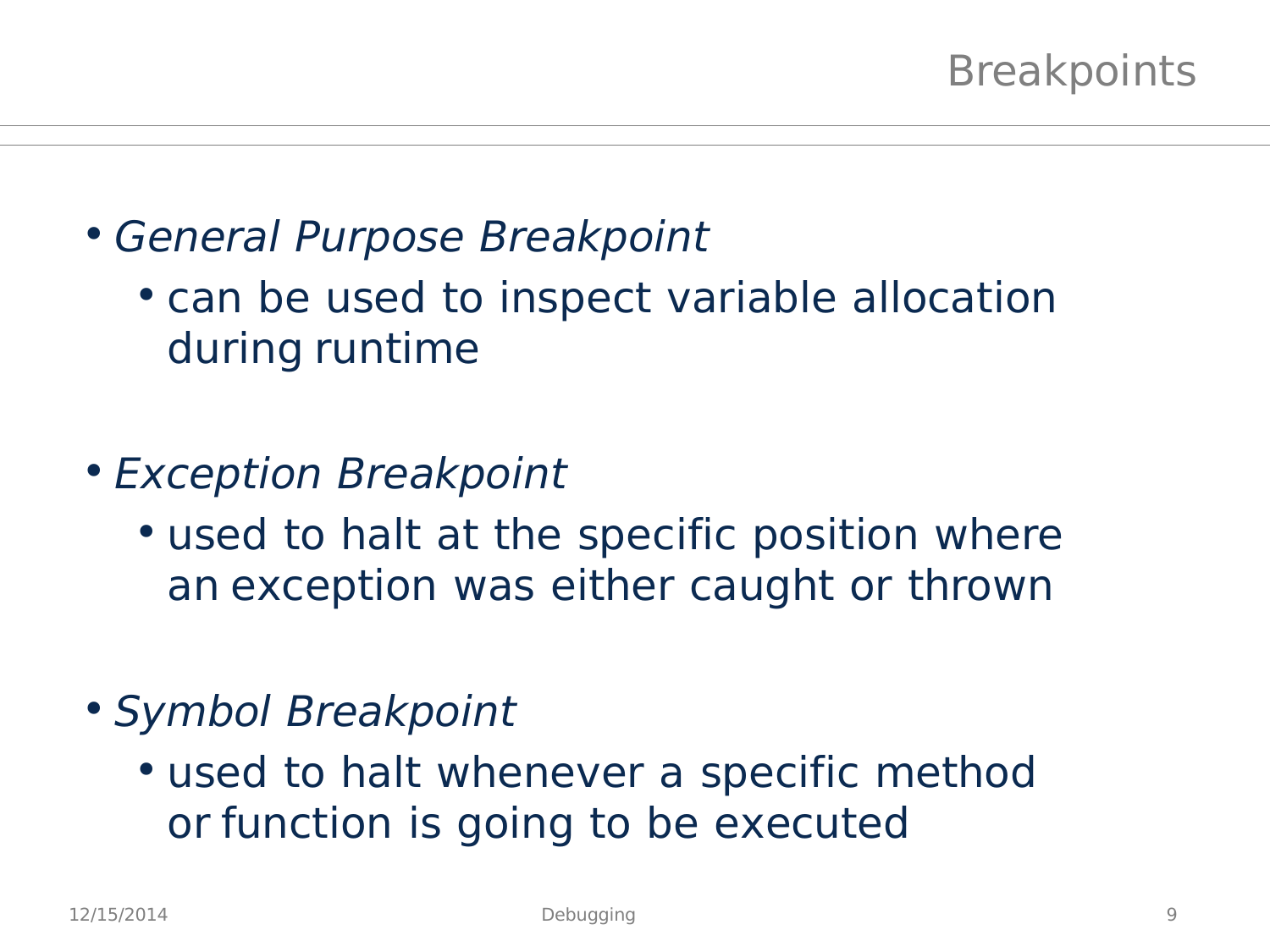

# Breakpoints
General Purpose Breakpoint
can be used to inspect variable allocation during runtime

Exception Breakpoint
used to halt at the specific position where an exception was either caught or thrown

Symbol Breakpoint
used to halt whenever a specific method or function is going to be executed
12/15/2014
Debugging
9